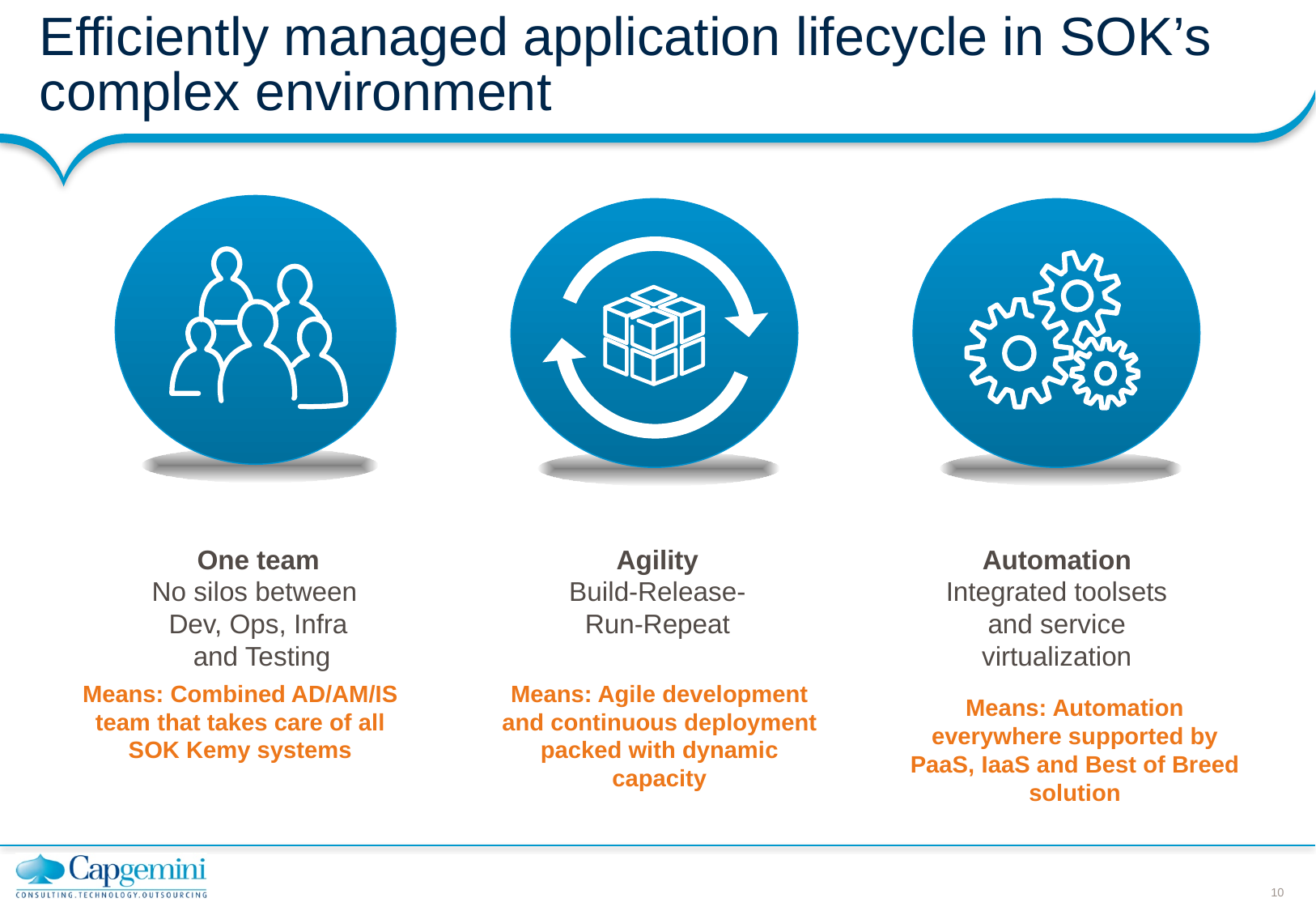

# Efficiently managed application lifecycle in SOK’s complex environment

One team
No silos between
Dev, Ops, Infra
 and Testing
Agility
Build-Release-
Run-Repeat
Automation
Integrated toolsets and service virtualization
Means: Combined AD/AM/IS team that takes care of all SOK Kemy systems
Means: Agile development and continuous deployment packed with dynamic capacity
Means: Automation everywhere supported by PaaS, IaaS and Best of Breed solution